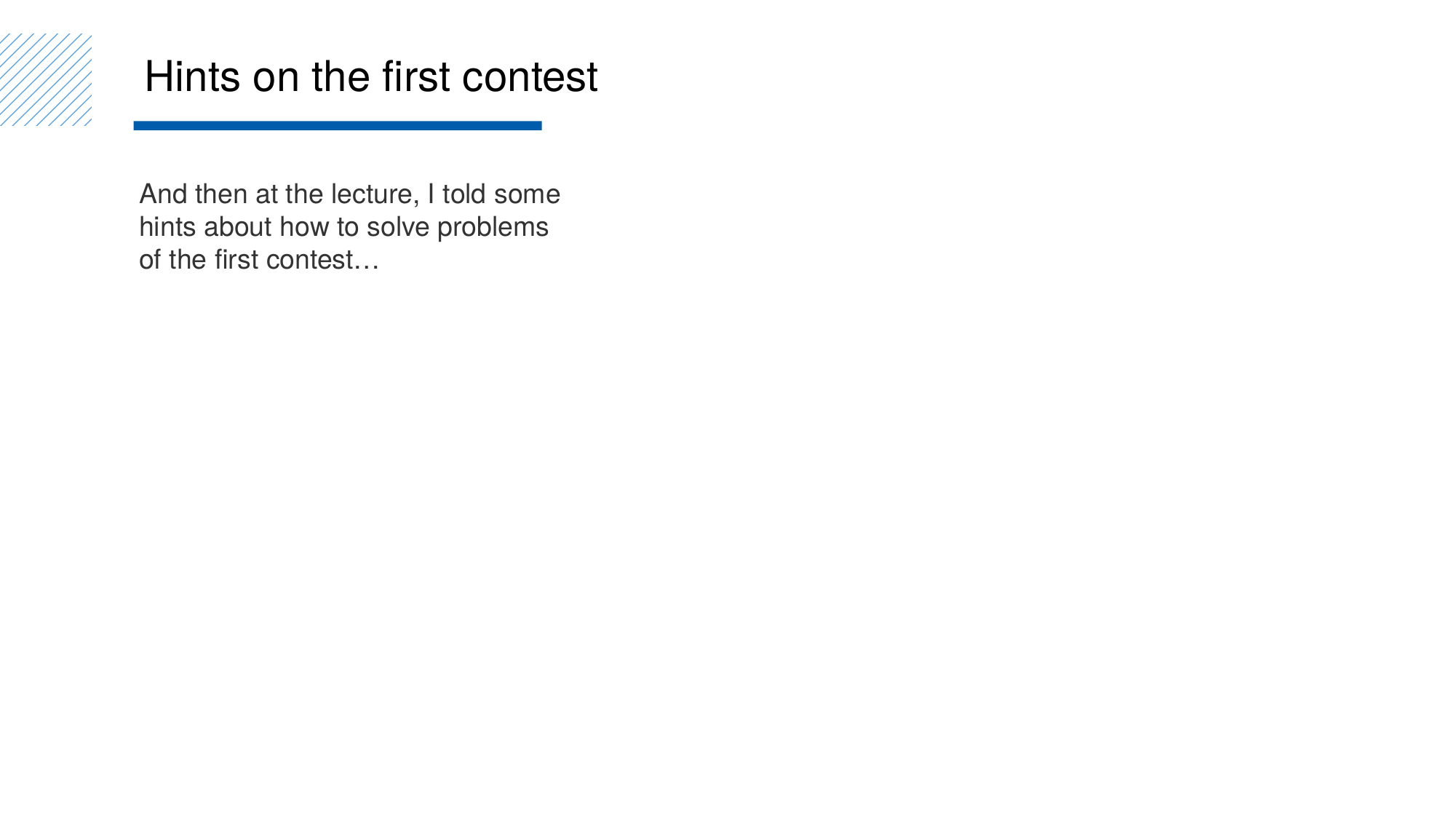

Hints on the first contest
And then at the lecture, I told some hints about how to solve problems of the first contest…